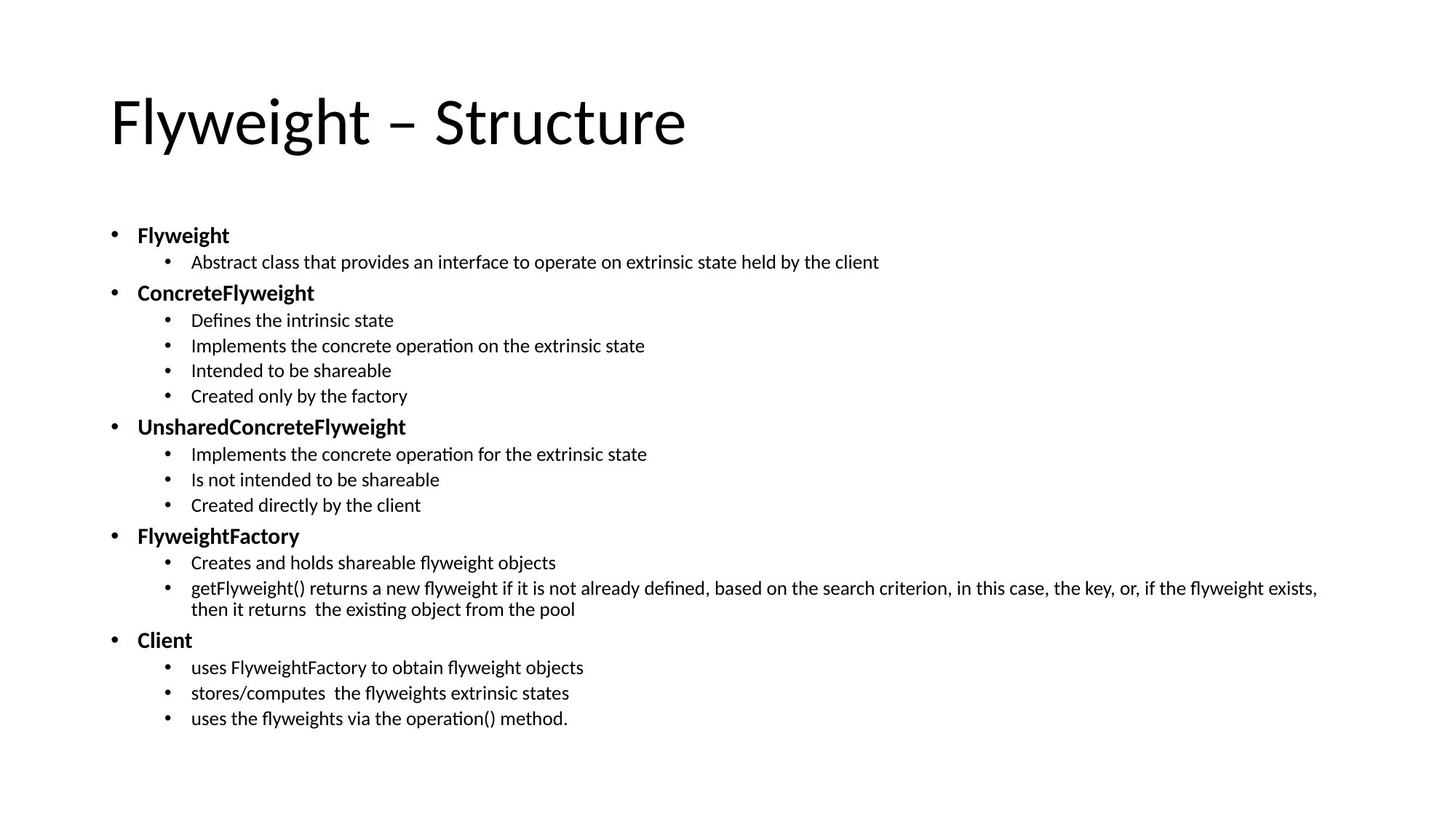

# Flyweight – Structure
Flyweight
Abstract class that provides an interface to operate on extrinsic state held by the client
ConcreteFlyweight
Defines the intrinsic state
Implements the concrete operation on the extrinsic state
Intended to be shareable
Created only by the factory
UnsharedConcreteFlyweight
Implements the concrete operation for the extrinsic state
Is not intended to be shareable
Created directly by the client
FlyweightFactory
Creates and holds shareable flyweight objects
getFlyweight() returns a new flyweight if it is not already defined, based on the search criterion, in this case, the key, or, if the flyweight exists, then it returns  the existing object from the pool
Client
uses FlyweightFactory to obtain flyweight objects
stores/computes  the flyweights extrinsic states
uses the flyweights via the operation() method.